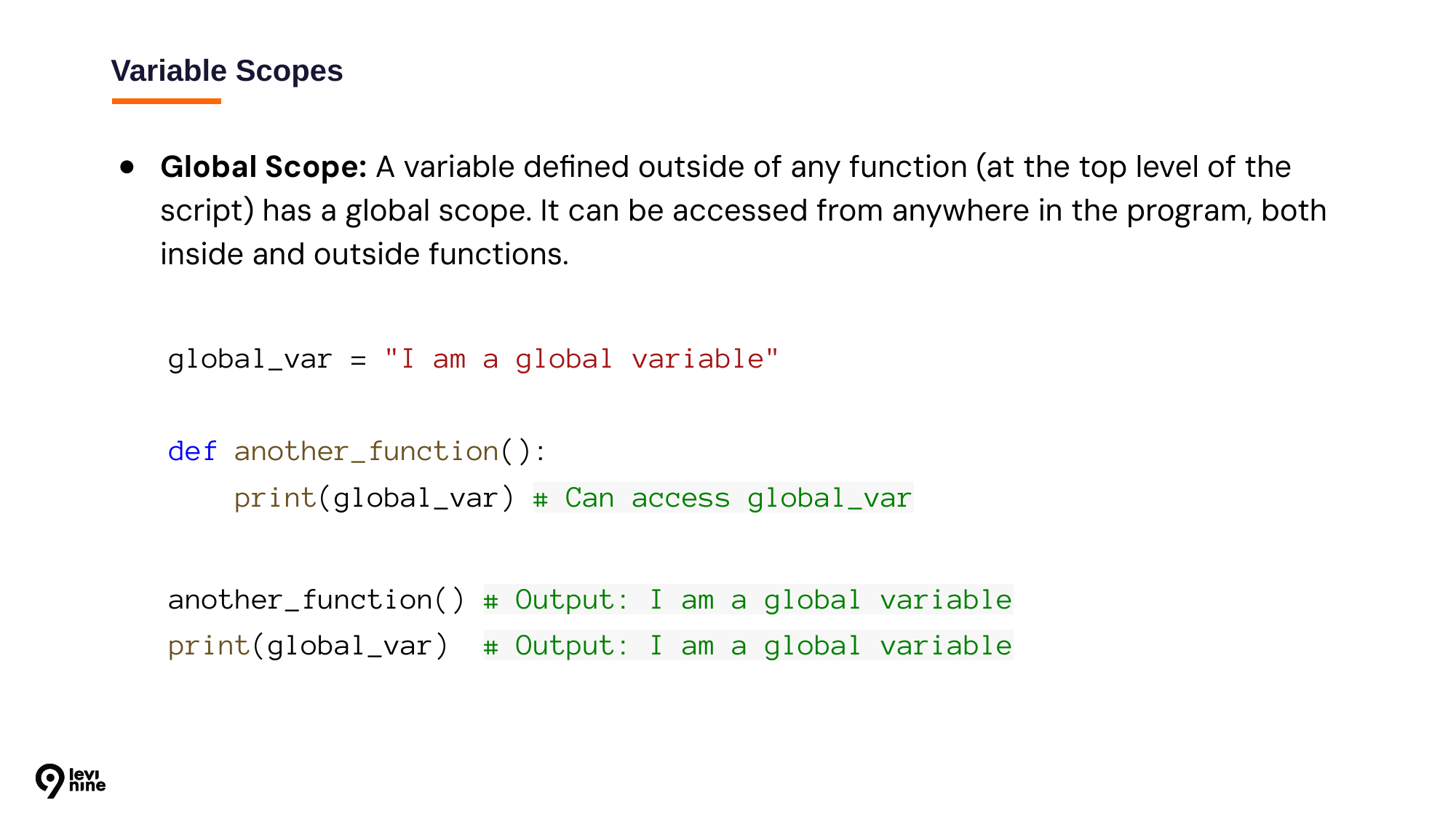

# Variable Scopes
Global Scope: A variable defined outside of any function (at the top level of the script) has a global scope. It can be accessed from anywhere in the program, both inside and outside functions.
global_var = "I am a global variable"

def another_function():
    print(global_var) # Can access global_var

another_function() # Output: I am a global variable
print(global_var)  # Output: I am a global variable